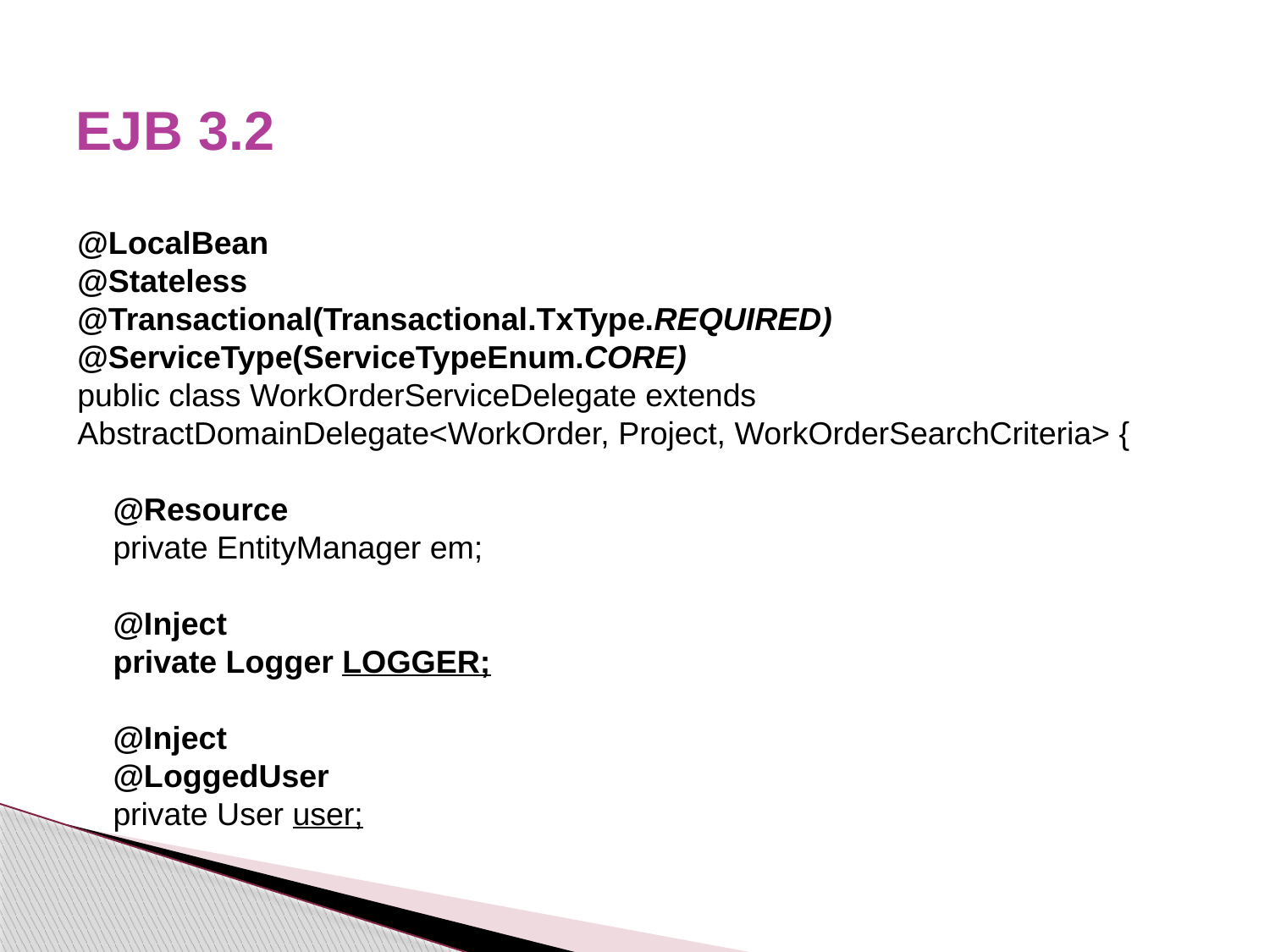

# EJB 3.2
@LocalBean
@Stateless
@Transactional(Transactional.TxType.REQUIRED)
@ServiceType(ServiceTypeEnum.CORE)
public class WorkOrderServiceDelegate extends AbstractDomainDelegate<WorkOrder, Project, WorkOrderSearchCriteria> {

    @Resource
    private EntityManager em;

    @Inject
    private Logger LOGGER;

    @Inject
    @LoggedUser
    private User user;